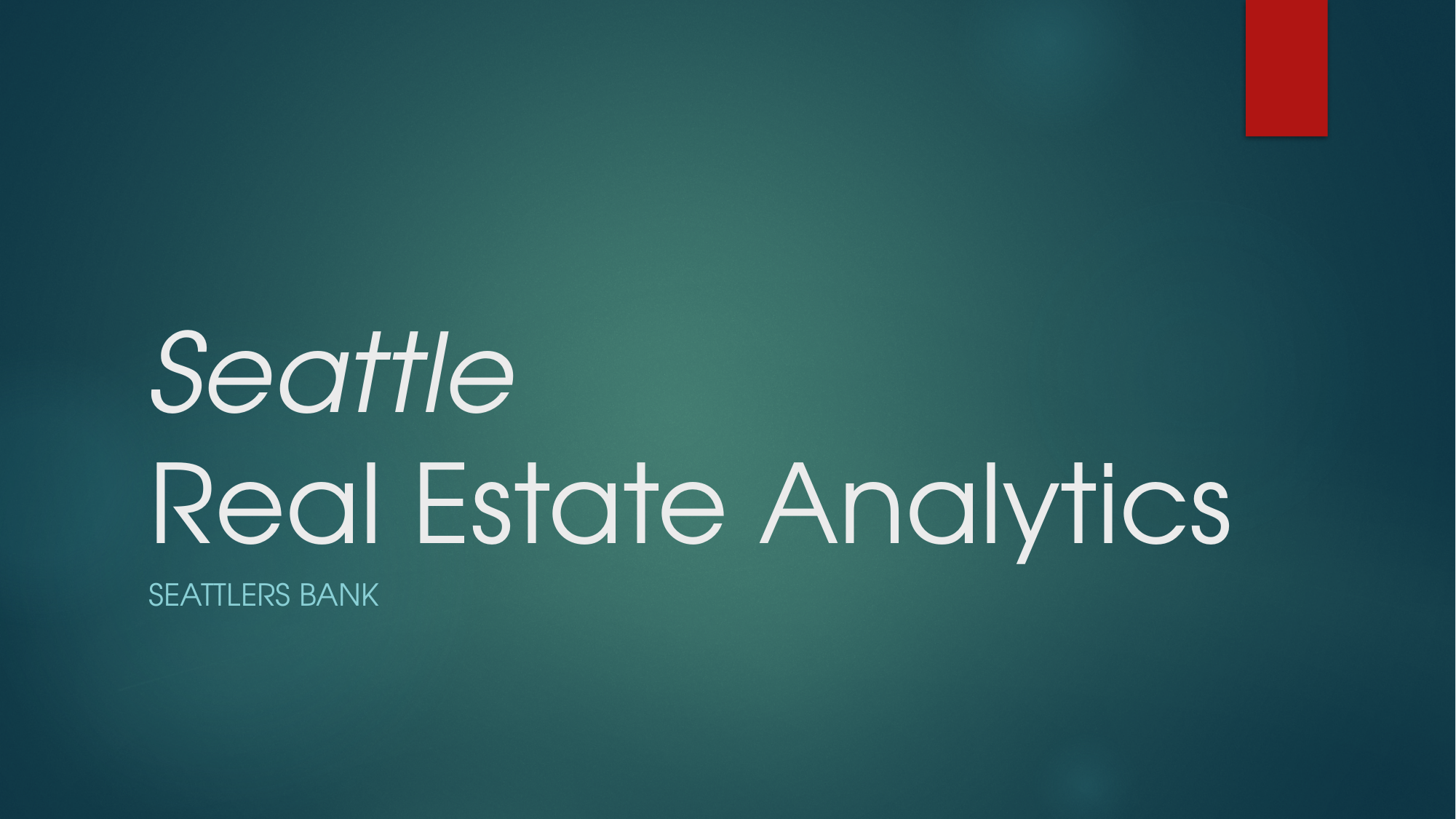

# Seattle Real Estate Analytics
Seattlers Bank